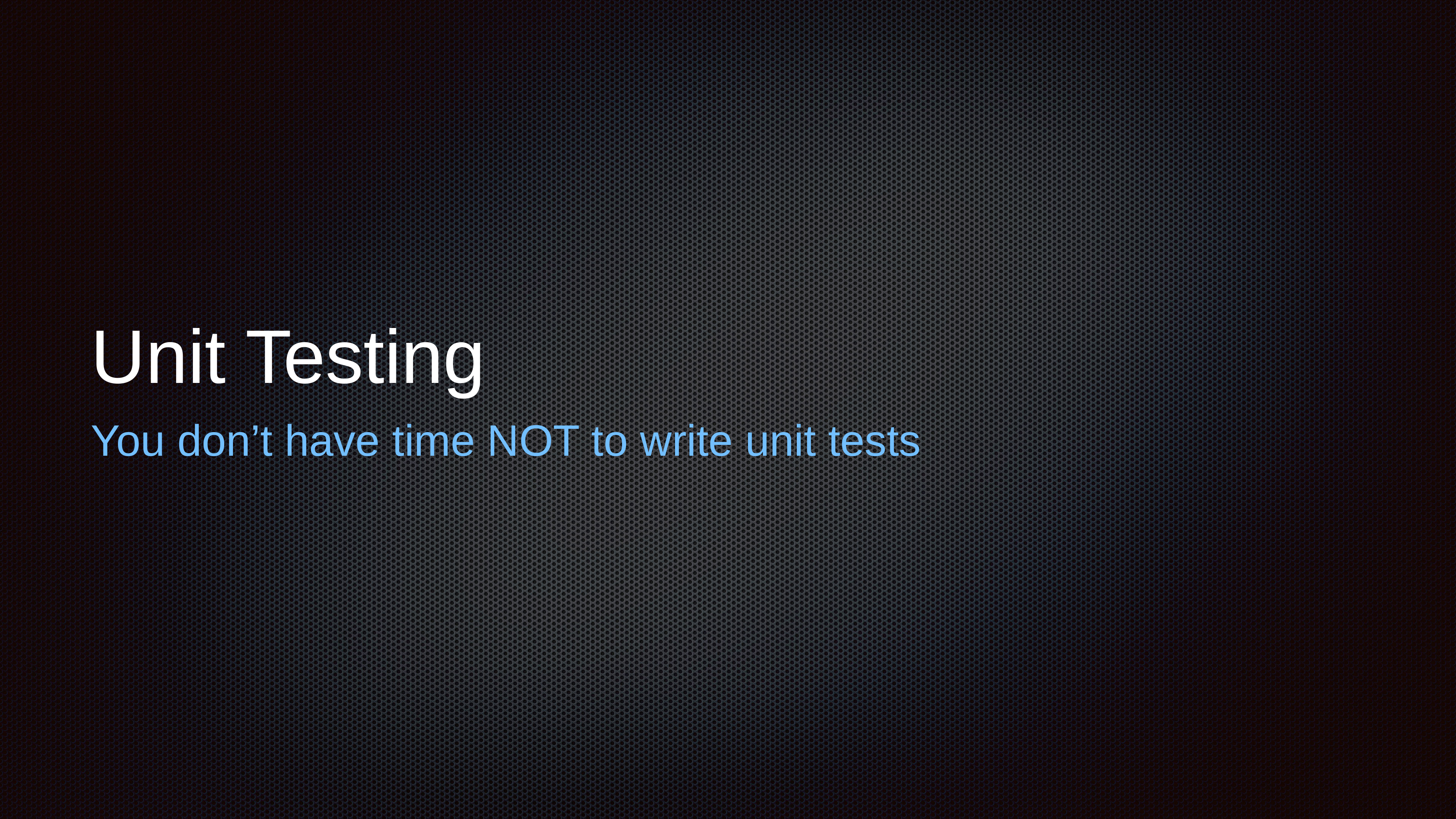

# Unit Testing
You don’t have time NOT to write unit tests